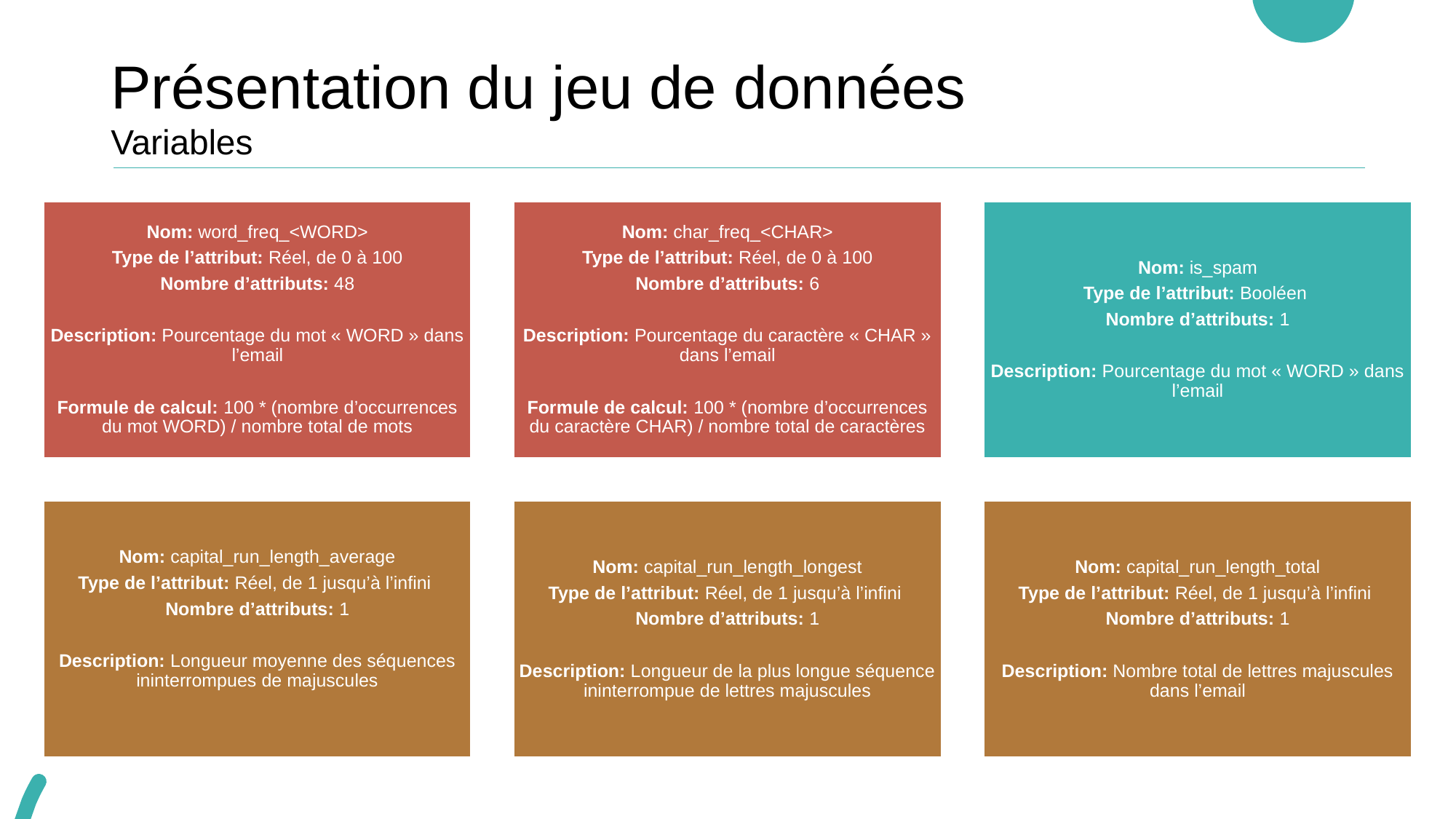

# Présentation du jeu de données
Variables
Nom: word_freq_<WORD>
Type de l’attribut: Réel, de 0 à 100
Nombre d’attributs: 48

Description: Pourcentage du mot « WORD » dans l’email

Formule de calcul: 100 * (nombre d’occurrences du mot WORD) / nombre total de mots
Nom: char_freq_<CHAR>
Type de l’attribut: Réel, de 0 à 100
Nombre d’attributs: 6

Description: Pourcentage du caractère « CHAR » dans l’email

Formule de calcul: 100 * (nombre d’occurrences du caractère CHAR) / nombre total de caractères
Nom: is_spam
Type de l’attribut: Booléen
Nombre d’attributs: 1

Description: Pourcentage du mot « WORD » dans l’email
Nom: capital_run_length_average
Type de l’attribut: Réel, de 1 jusqu’à l’infini
Nombre d’attributs: 1

Description: Longueur moyenne des séquences ininterrompues de majuscules
Nom: capital_run_length_longest
Type de l’attribut: Réel, de 1 jusqu’à l’infini
Nombre d’attributs: 1

Description: Longueur de la plus longue séquence ininterrompue de lettres majuscules
Nom: capital_run_length_total
Type de l’attribut: Réel, de 1 jusqu’à l’infini
Nombre d’attributs: 1

Description: Nombre total de lettres majuscules dans l’email